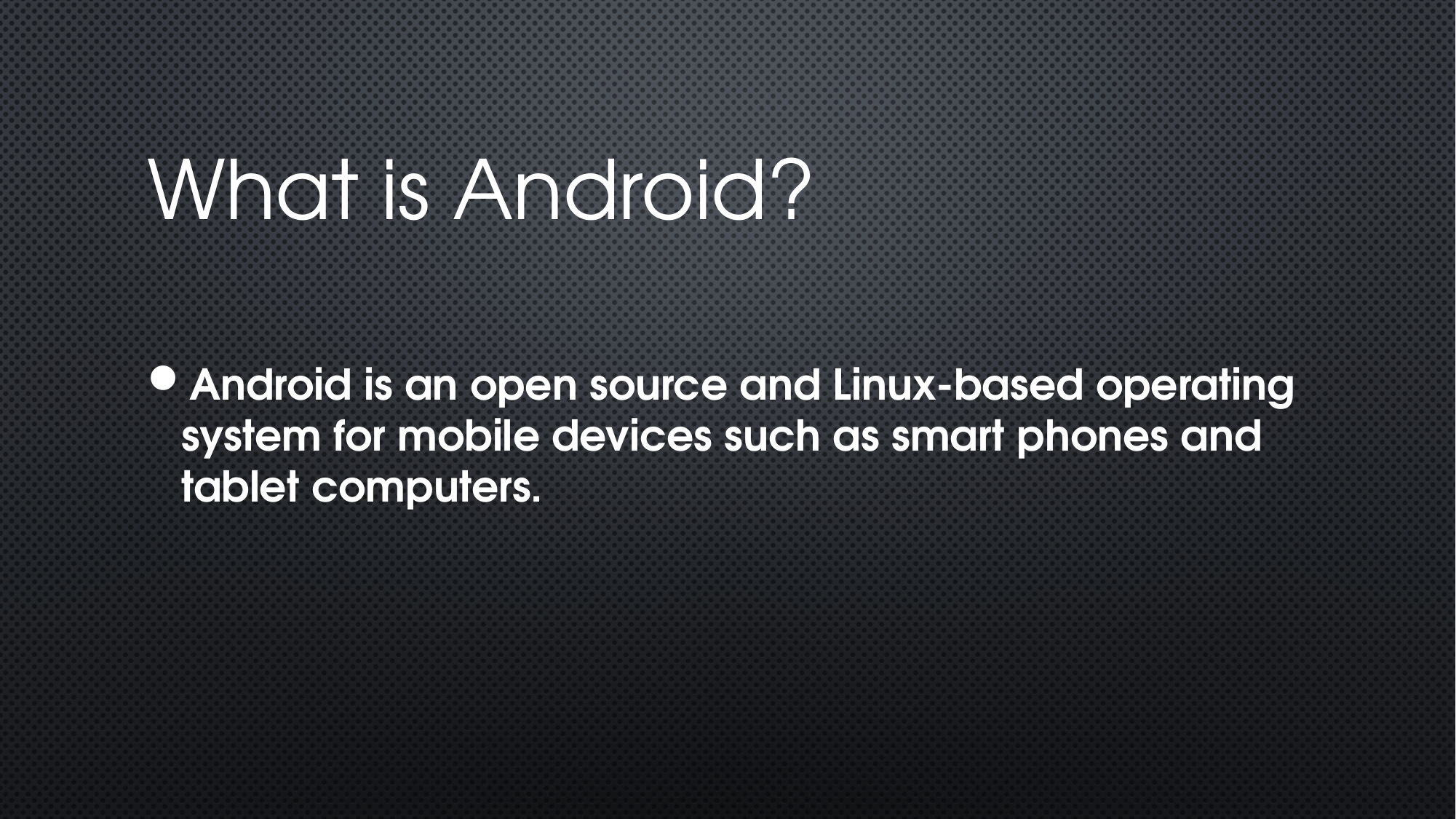

# What is Android?
Android is an open source and Linux-based operating system for mobile devices such as smart phones and tablet computers.